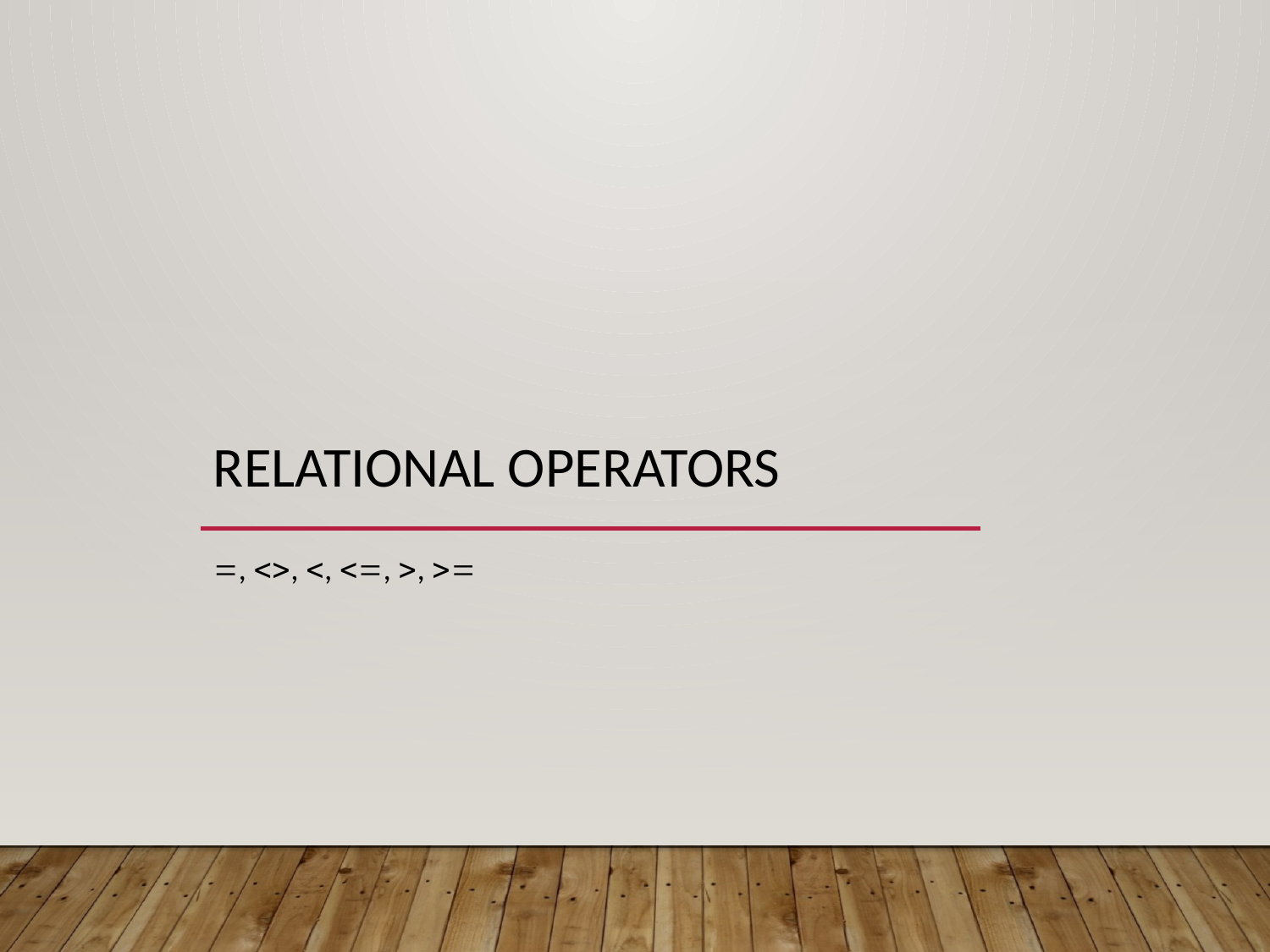

# Relational Operators
=, <>, <, <=, >, >=